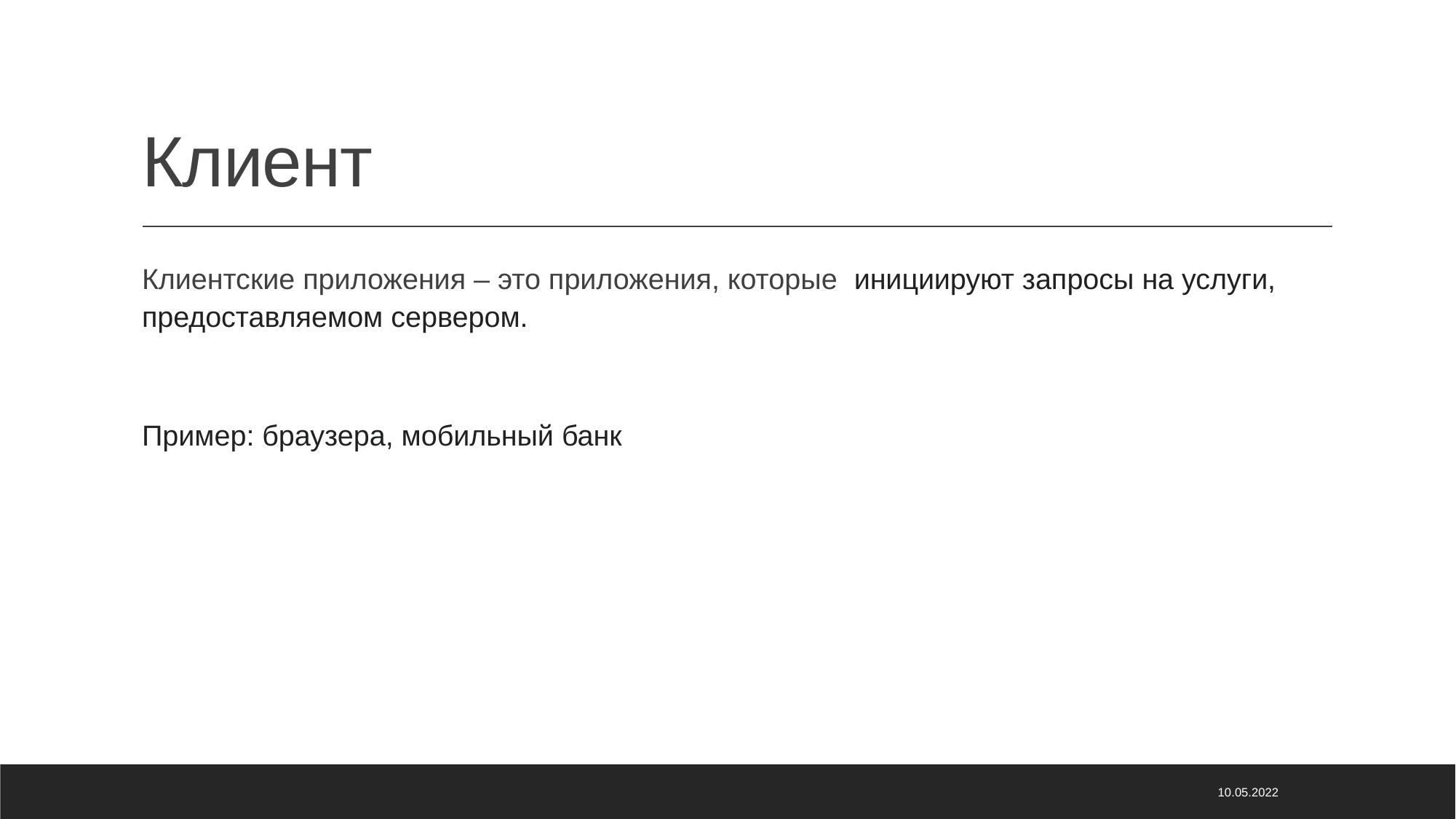

# Клиент
Клиентские приложения – это приложения, которые  инициируют запросы на услуги, предоставляемом сервером.

Пример: браузера, мобильный банк
10.05.2022